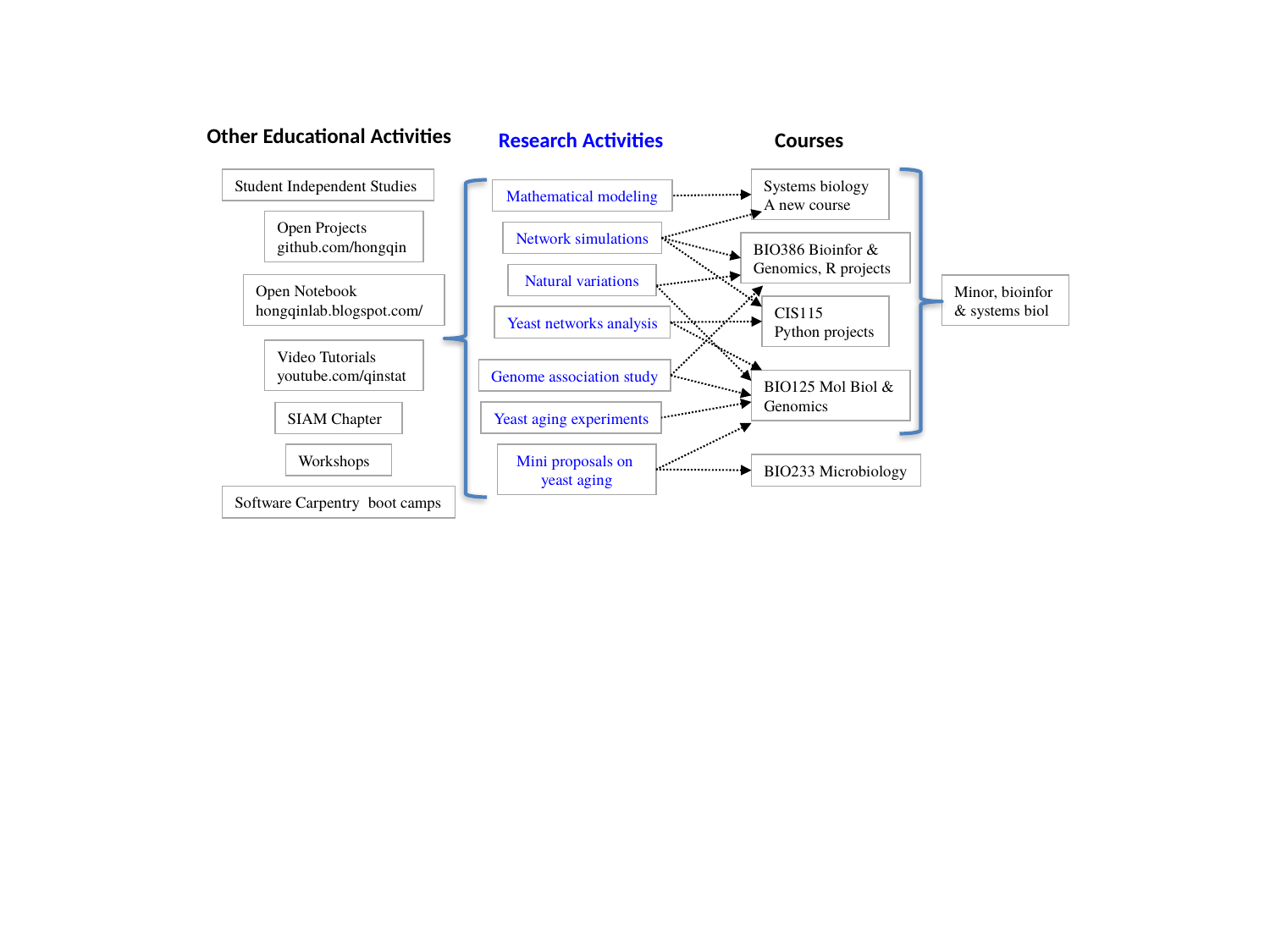

Other Educational Activities
Research Activities
Courses
Student Independent Studies
Systems biology
A new course

Mathematical modeling
Open Projects
github.com/hongqin
Network simulations
BIO386 Bioinfor & Genomics, R projects
Natural variations
Open Notebook
hongqinlab.blogspot.com/
Minor, bioinfor & systems biol
CIS115
Python projects
Yeast networks analysis
Video Tutorials
youtube.com/qinstat
Genome association study
BIO125 Mol Biol & Genomics
Yeast aging experiments
SIAM Chapter
Workshops
Mini proposals on
yeast aging
BIO233 Microbiology
Software Carpentry  boot camps